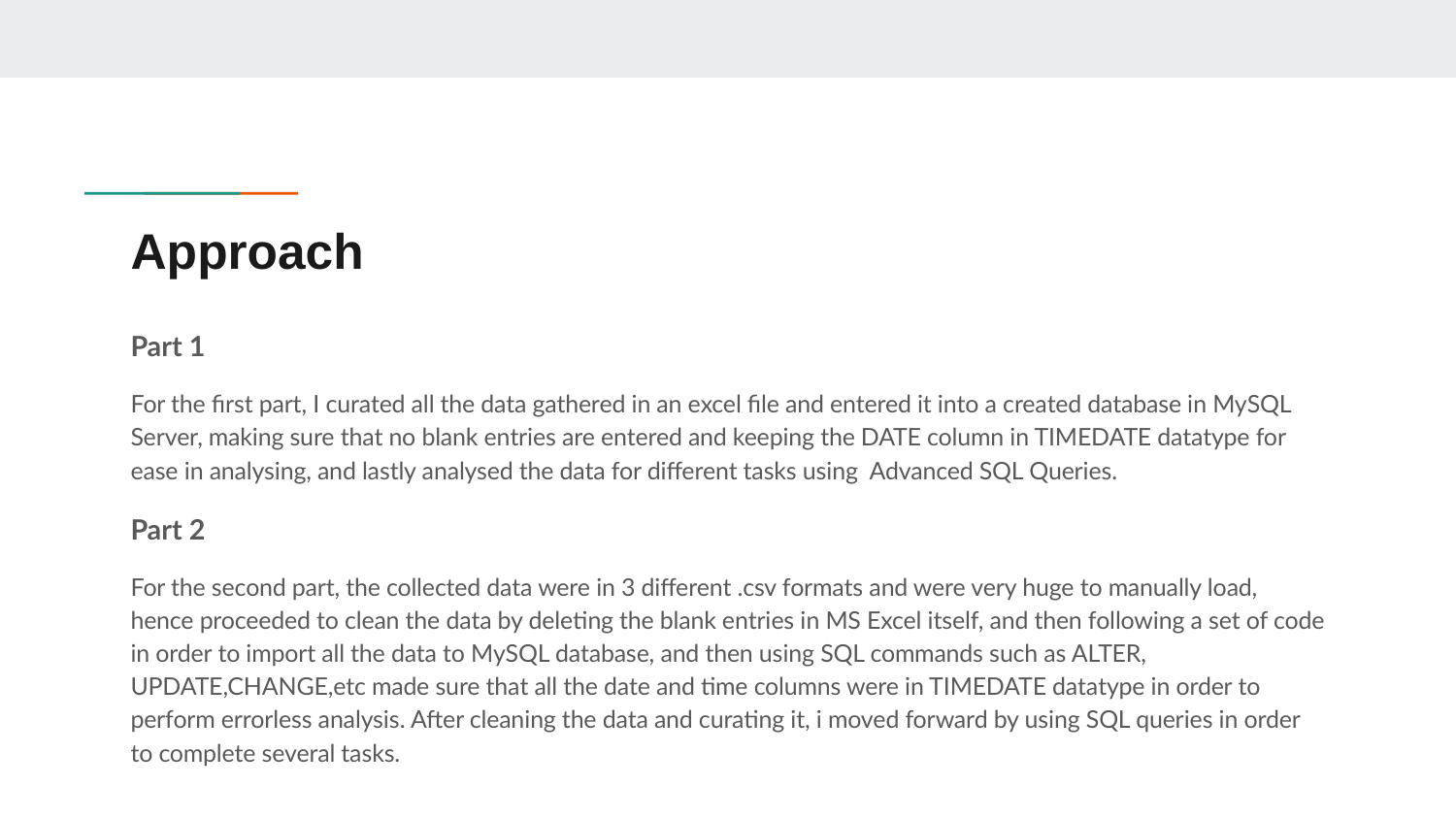

# Approach
Part 1
For the first part, I curated all the data gathered in an excel file and entered it into a created database in MySQL Server, making sure that no blank entries are entered and keeping the DATE column in TIMEDATE datatype for ease in analysing, and lastly analysed the data for different tasks using  Advanced SQL Queries.
Part 2
For the second part, the collected data were in 3 different .csv formats and were very huge to manually load, hence proceeded to clean the data by deleting the blank entries in MS Excel itself, and then following a set of code in order to import all the data to MySQL database, and then using SQL commands such as ALTER, UPDATE,CHANGE,etc made sure that all the date and time columns were in TIMEDATE datatype in order to perform errorless analysis. After cleaning the data and curating it, i moved forward by using SQL queries in order to complete several tasks.